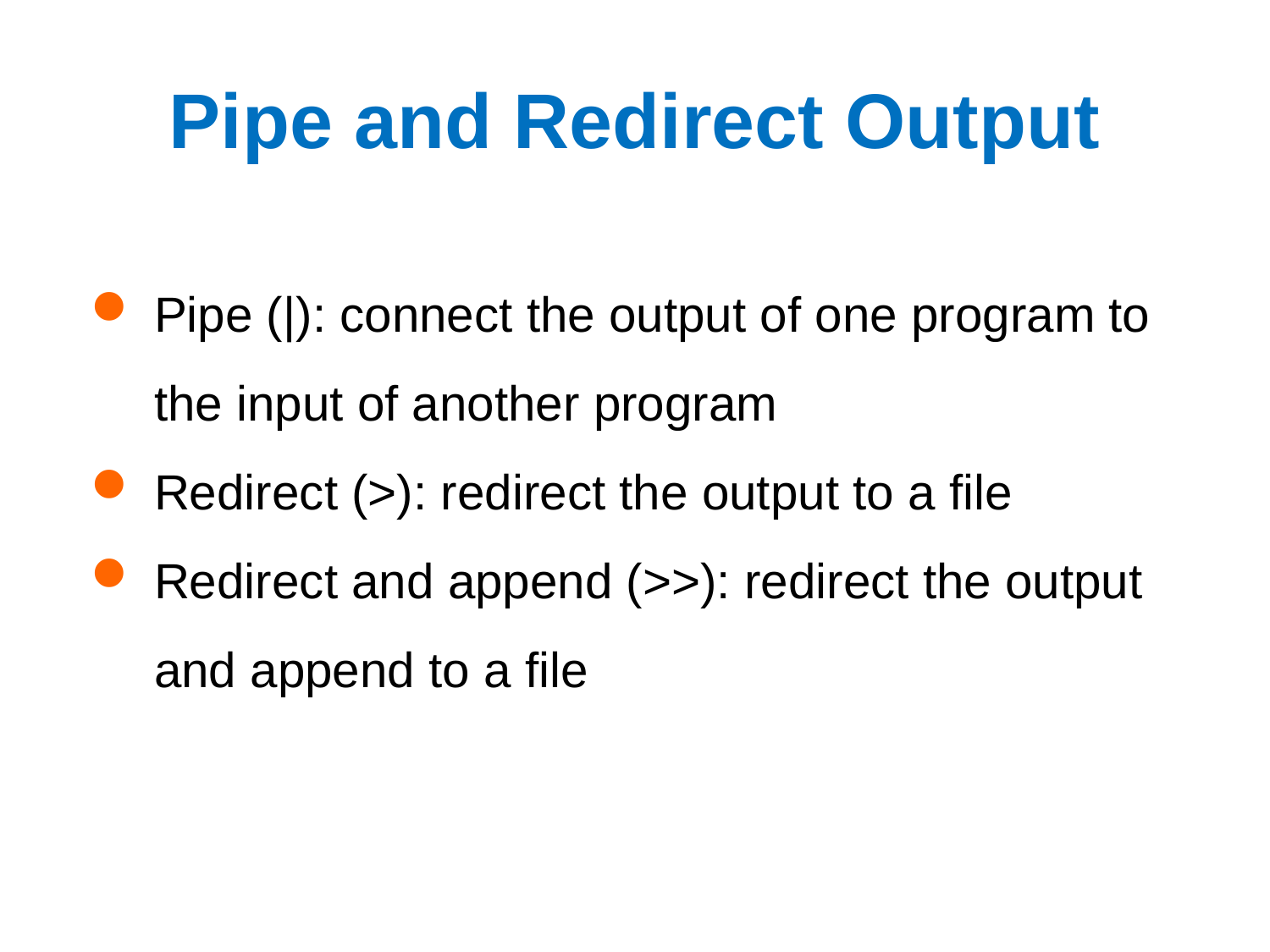

# Pipe and Redirect Output
Pipe (|): connect the output of one program to the input of another program
Redirect (>): redirect the output to a file
Redirect and append (>>): redirect the output and append to a file